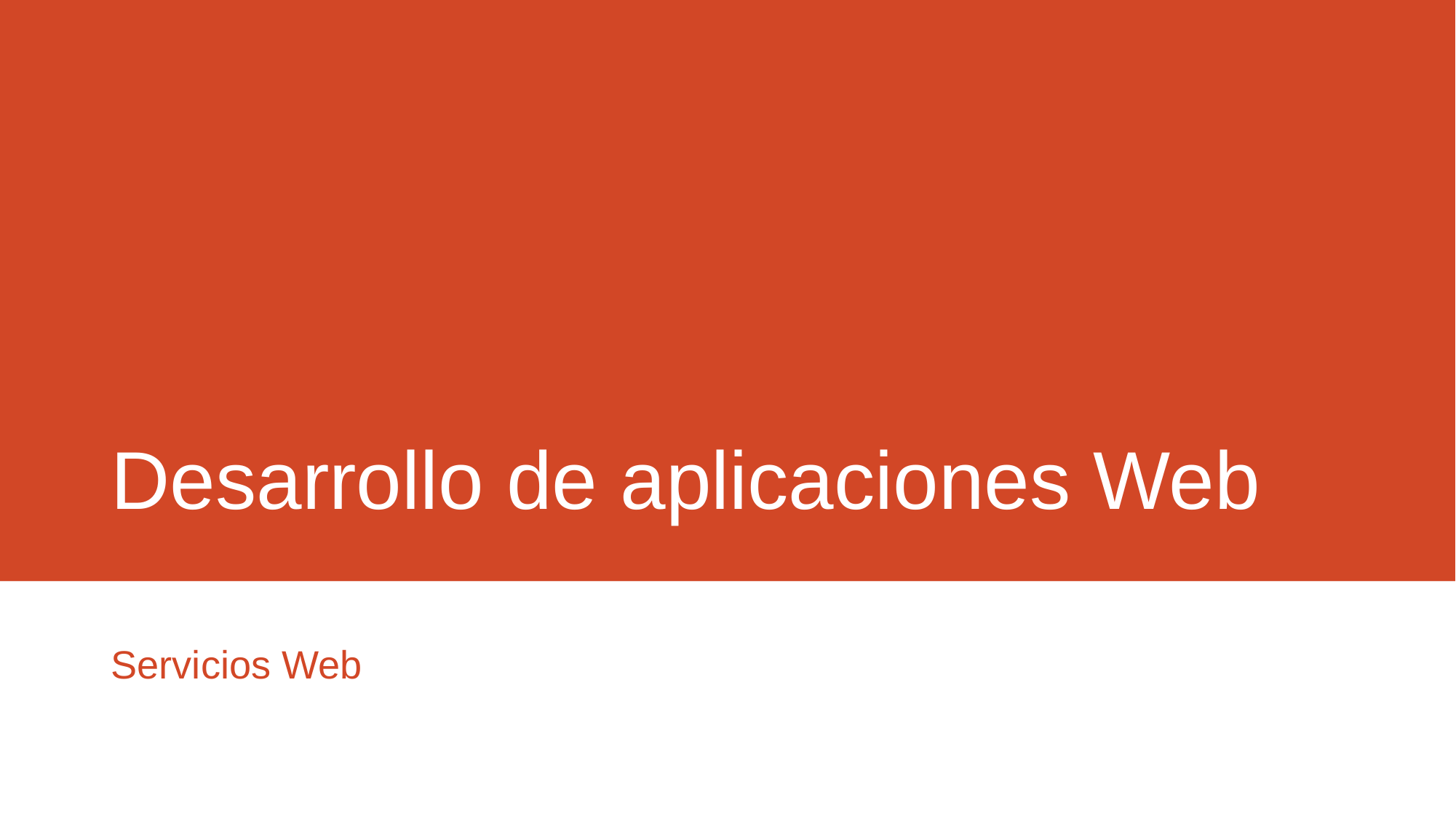

# Desarrollo de aplicaciones Web
Servicios Web